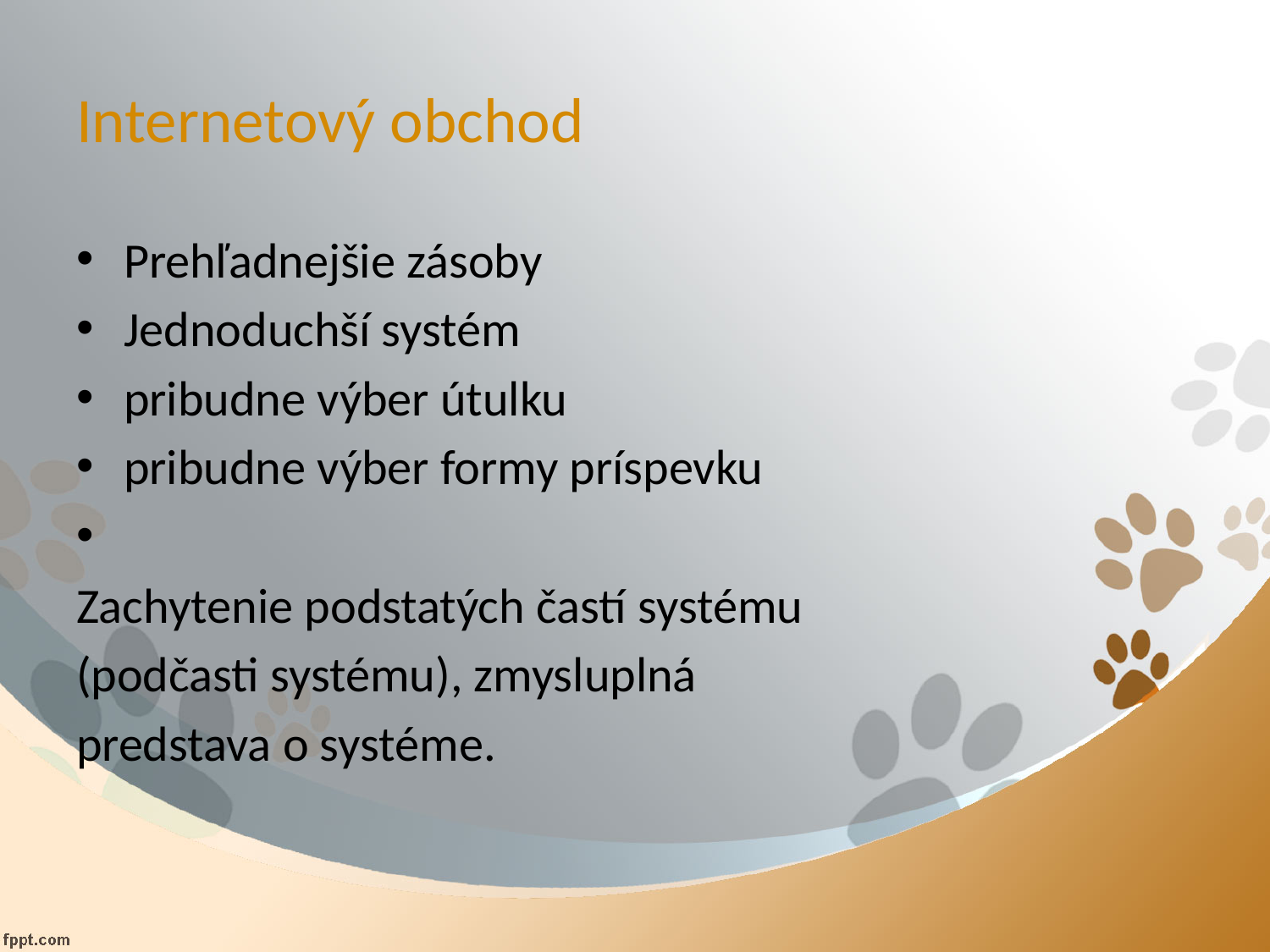

# Internetový obchod
Prehľadnejšie zásoby
Jednoduchší systém
pribudne výber útulku
pribudne výber formy príspevku

Zachytenie podstatých častí systému
(podčasti systému), zmysluplná
predstava o systéme.